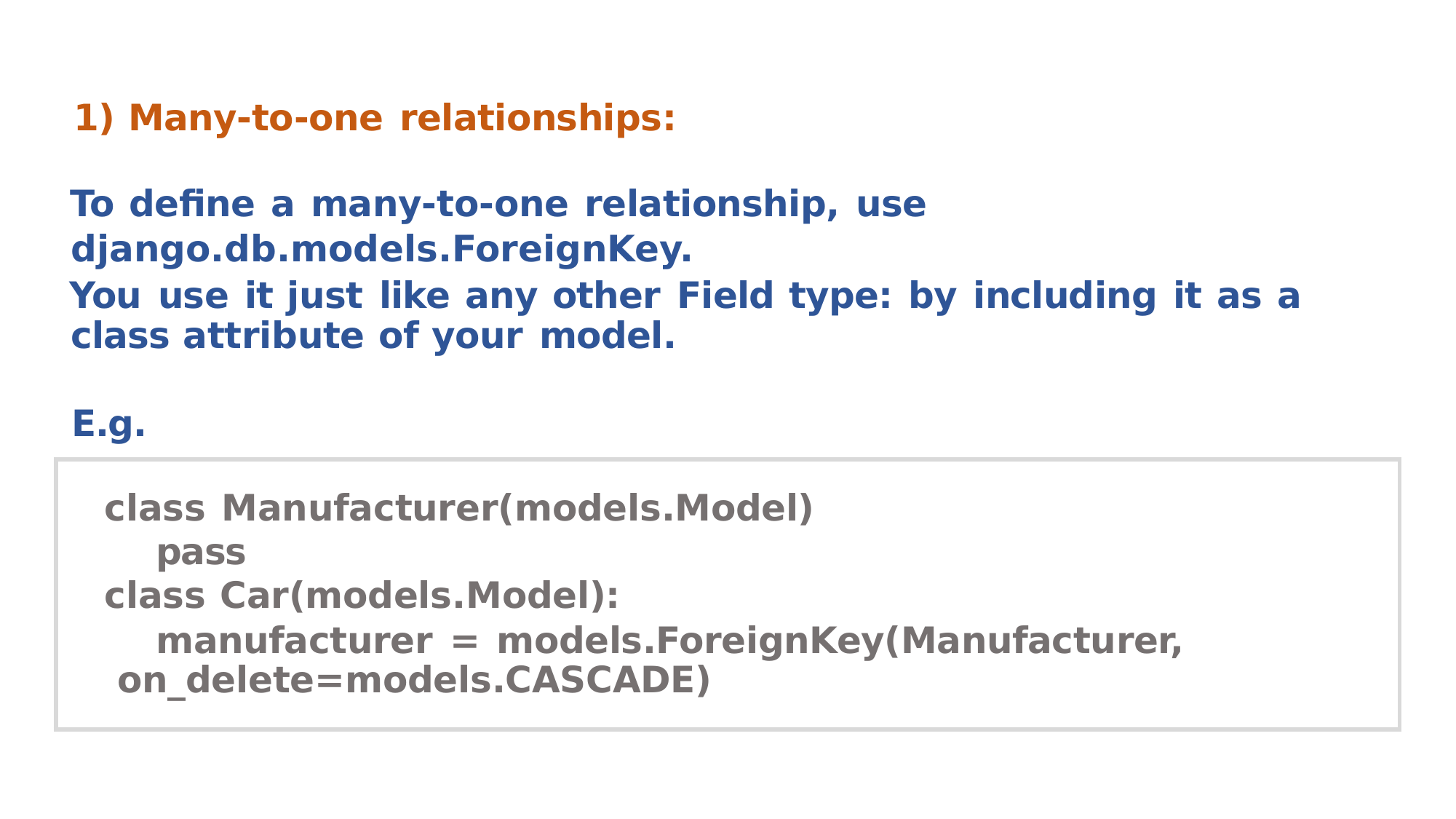

1) Many-to-one relationships:

To define a many-to-one relationship, use
django.db.models.ForeignKey.
You use it just like any other Field type: by including it as a class attribute of your model.

E.g.
| class Manufacturer(models.Model) pass class Car(models.Model): manufacturer = models.ForeignKey(Manufacturer, on\_delete=models.CASCADE) |
| --- |